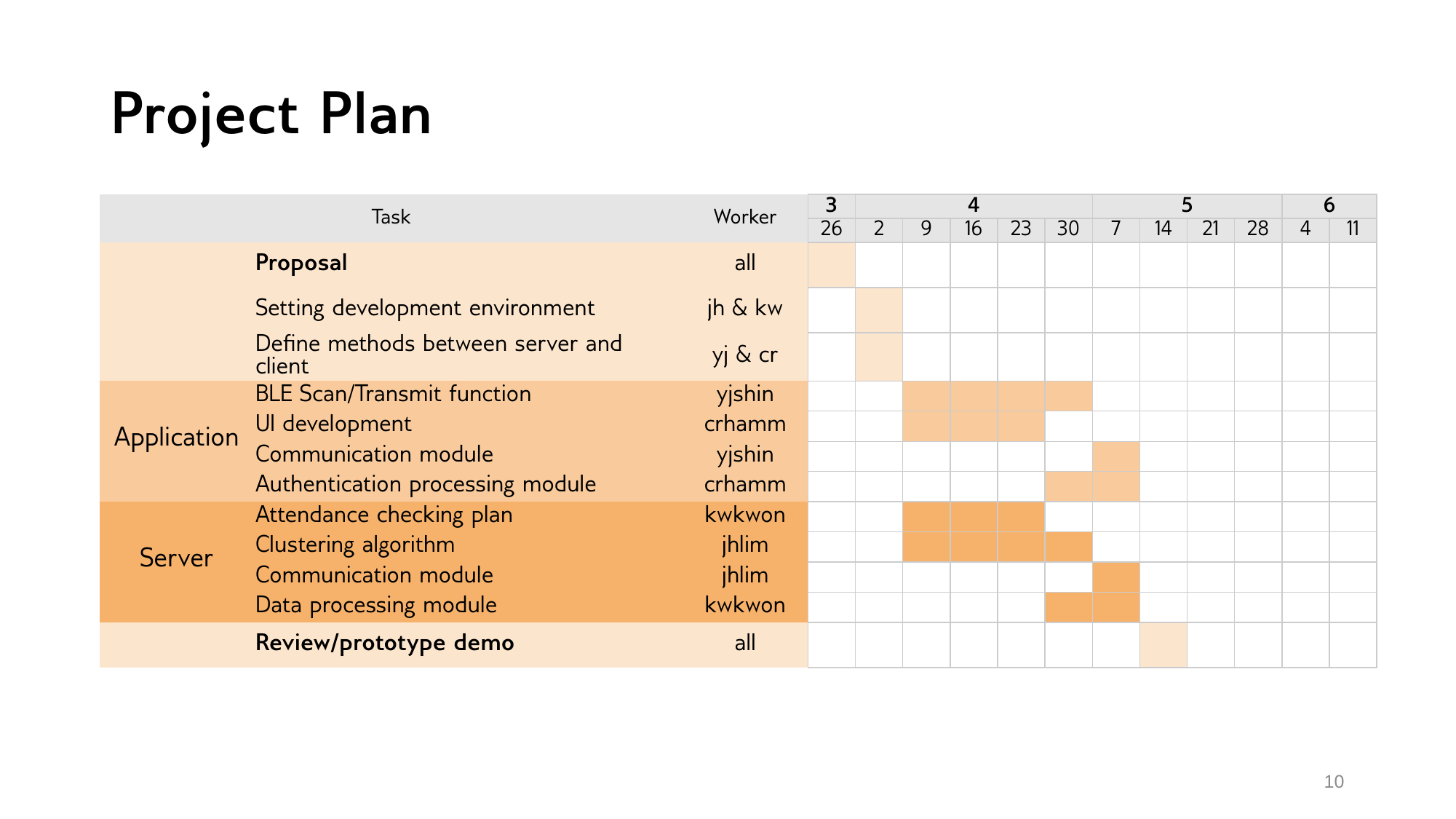

# Project Plan
| Task |  | Worker | 3 | 4 |  |  |  |  | 5 |  |  |  | 6 |  |
| --- | --- | --- | --- | --- | --- | --- | --- | --- | --- | --- | --- | --- | --- | --- |
|  |  |  | 26 | 2 | 9 | 16 | 23 | 30 | 7 | 14 | 21 | 28 | 4 | 11 |
|  | Proposal | all |  |  |  |  |  |  |  |  |  |  |  |  |
|  | Setting development environment | jh & kw |  |  |  |  |  |  |  |  |  |  |  |  |
|  | Define methods between server and client | yj & cr |  |  |  |  |  |  |  |  |  |  |  |  |
| Application | BLE Scan/Transmit function | yjshin |  |  |  |  |  |  |  |  |  |  |  |  |
|  | UI development | crhamm |  |  |  |  |  |  |  |  |  |  |  |  |
|  | Communication module | yjshin |  |  |  |  |  |  |  |  |  |  |  |  |
|  | Authentication processing module | crhamm |  |  |  |  |  |  |  |  |  |  |  |  |
| Server | Attendance checking plan | kwkwon |  |  |  |  |  |  |  |  |  |  |  |  |
|  | Clustering algorithm | jhlim |  |  |  |  |  |  |  |  |  |  |  |  |
|  | Communication module | jhlim |  |  |  |  |  |  |  |  |  |  |  |  |
|  | Data processing module | kwkwon |  |  |  |  |  |  |  |  |  |  |  |  |
|  | Review/prototype demo | all |  |  |  |  |  |  |  |  |  |  |  |  |
10